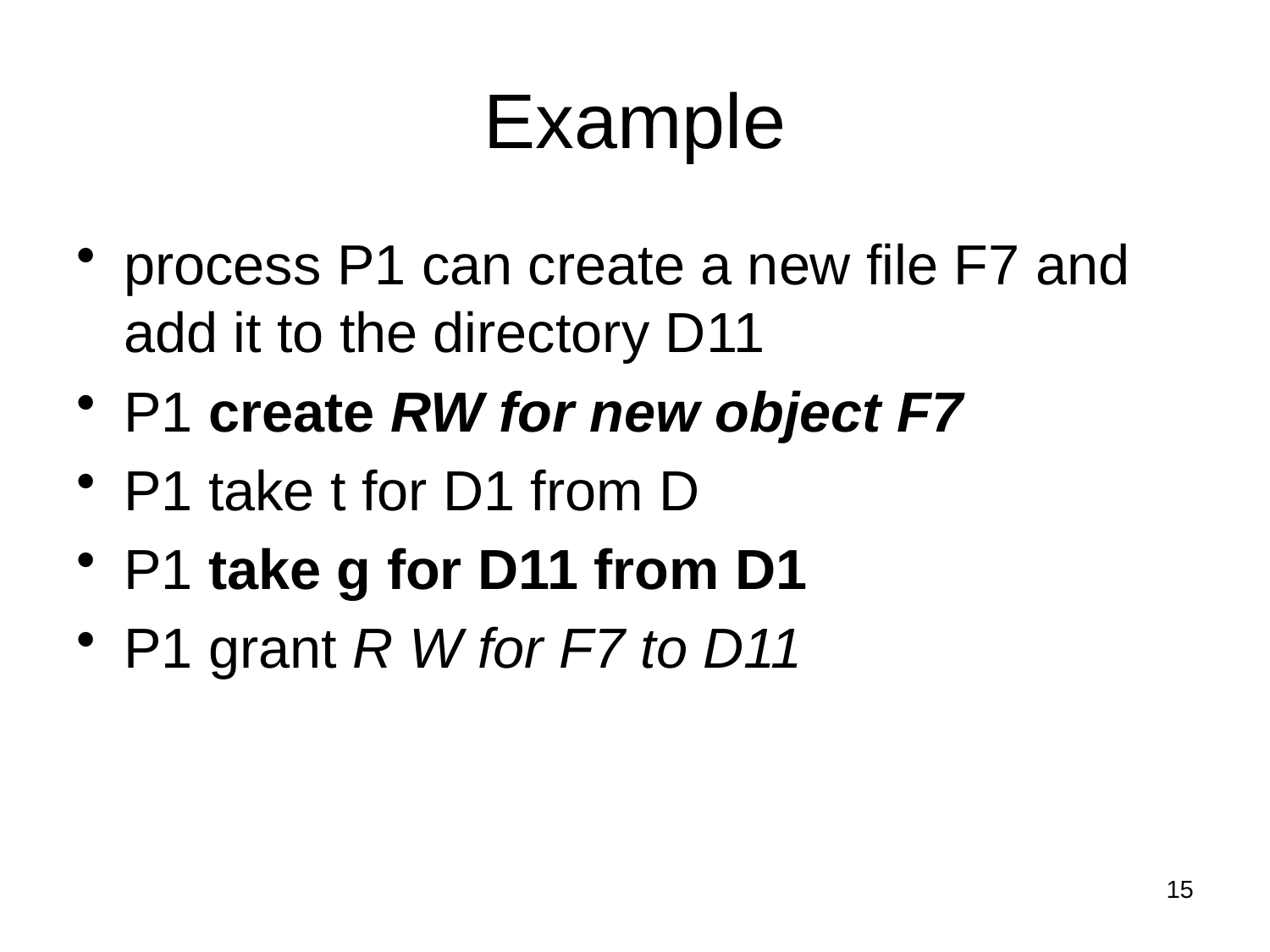

# Example
process P1 can create a new file F7 and add it to the directory D11
P1 create RW for new object F7
P1 take t for D1 from D
P1 take g for D11 from D1
P1 grant R W for F7 to D11
15